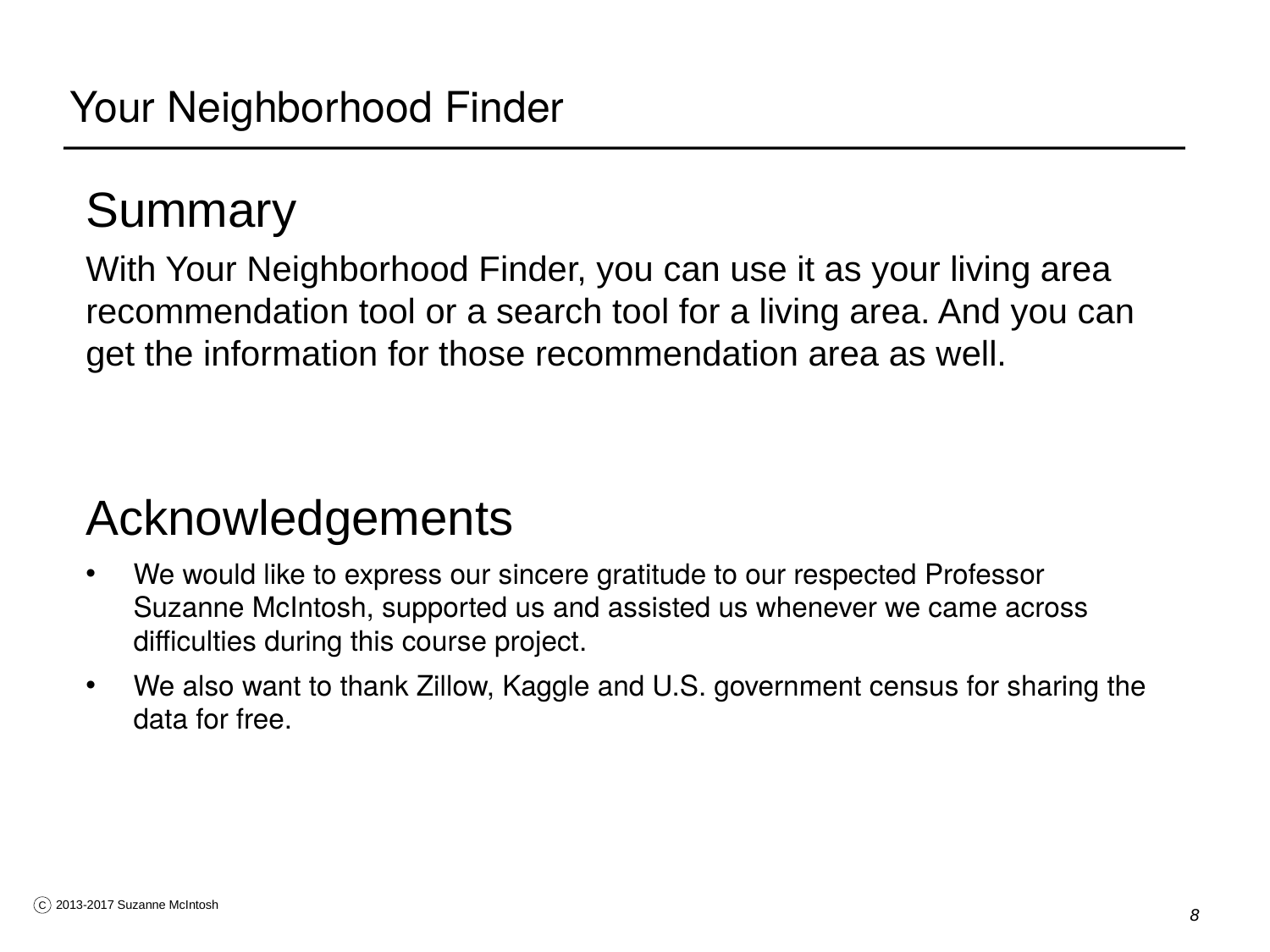

# Your Neighborhood Finder

Summary
With Your Neighborhood Finder, you can use it as your living area recommendation tool or a search tool for a living area. And you can get the information for those recommendation area as well.

Acknowledgements
We would like to express our sincere gratitude to our respected Professor Suzanne McIntosh, supported us and assisted us whenever we came across difficulties during this course project.
We also want to thank Zillow, Kaggle and U.S. government census for sharing the data for free.

8